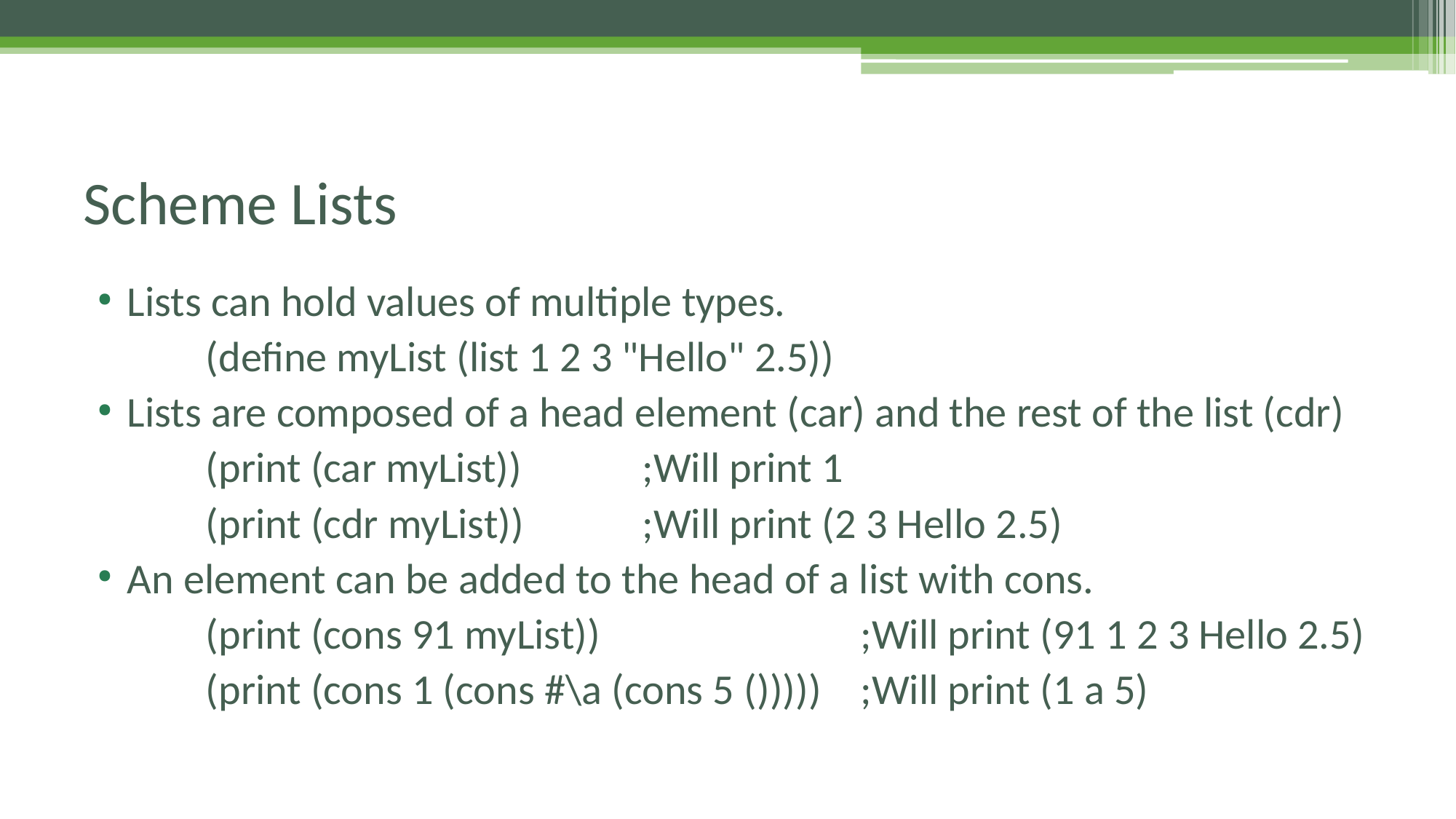

# Scheme Lists
Lists can hold values of multiple types.
	(define myList (list 1 2 3 "Hello" 2.5))
Lists are composed of a head element (car) and the rest of the list (cdr)
	(print (car myList))		;Will print 1
	(print (cdr myList))		;Will print (2 3 Hello 2.5)
An element can be added to the head of a list with cons.
	(print (cons 91 myList))			;Will print (91 1 2 3 Hello 2.5)
	(print (cons 1 (cons #\a (cons 5 ())))) 	;Will print (1 a 5)